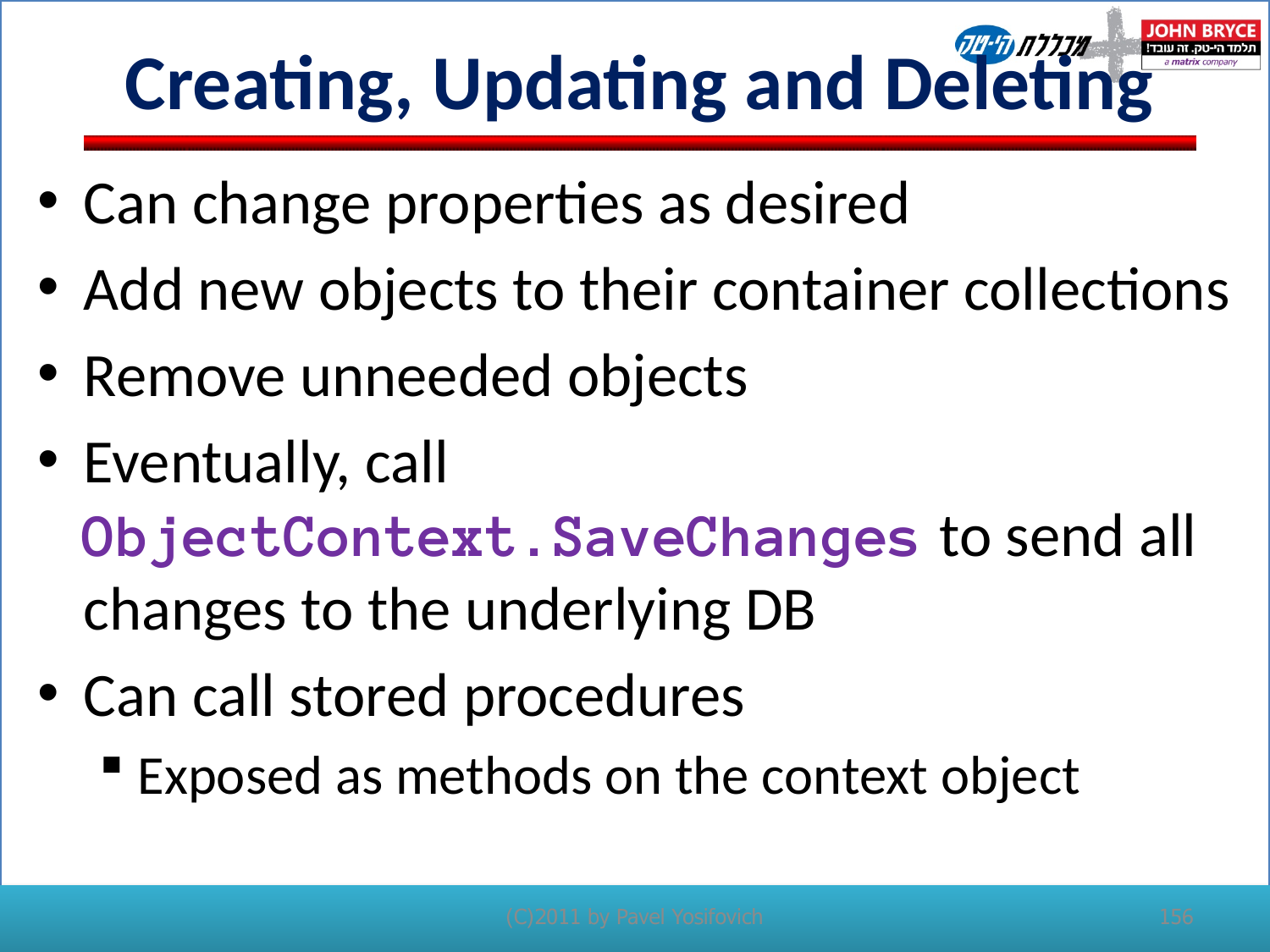

# Creating, Updating and Deleting
Can change properties as desired
Add new objects to their container collections
Remove unneeded objects
Eventually, call ObjectContext.SaveChanges to send all changes to the underlying DB
Can call stored procedures
Exposed as methods on the context object

(C)2011 by Pavel Yosifovich
156